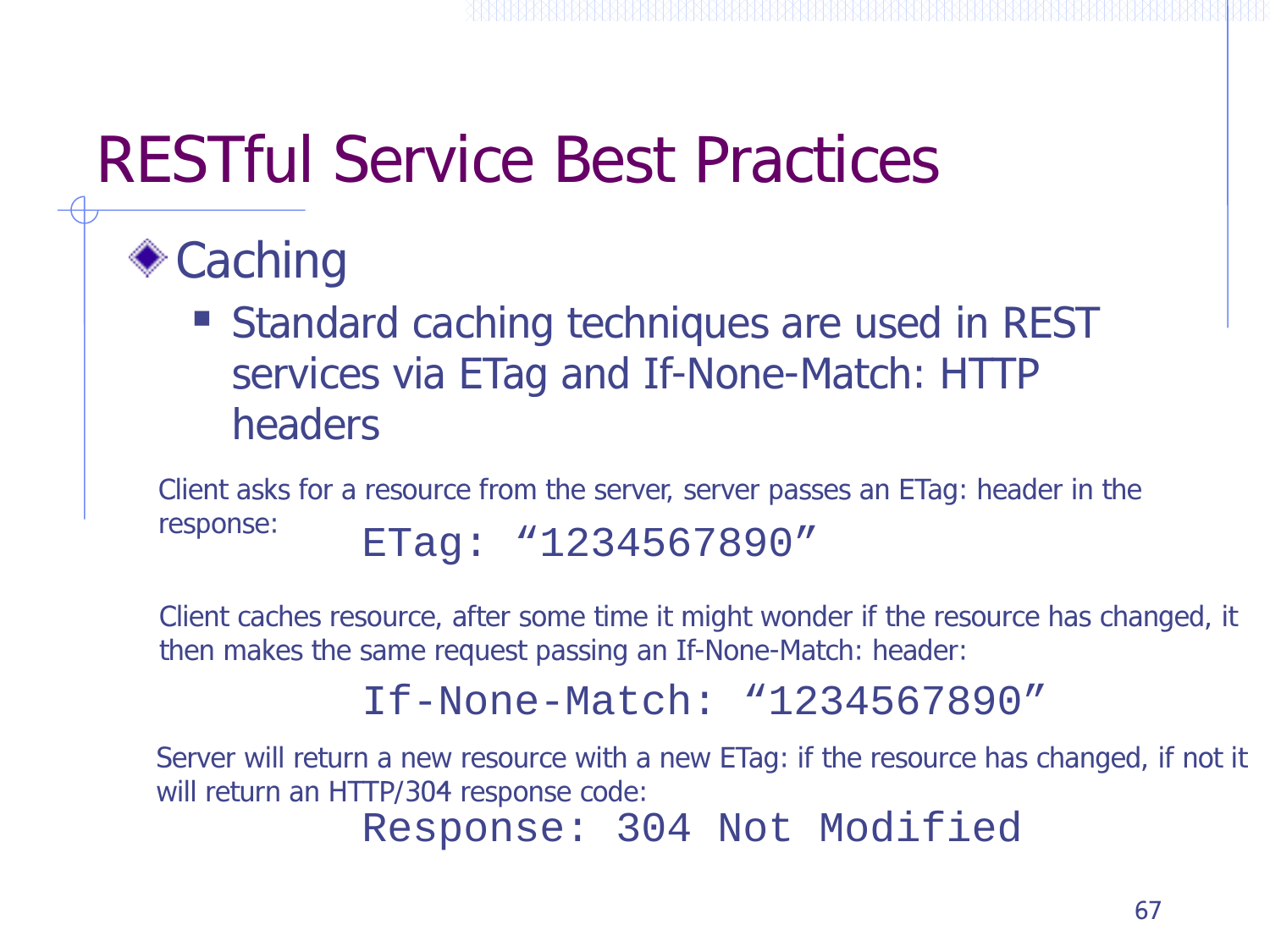

# RESTful Service Best Practices
Caching
Standard caching techniques are used in REST services via ETag and If-None-Match: HTTP headers
Client asks for a resource from the server, server passes an ETag: header in the
response:
ETag: “1234567890”
Client caches resource, after some time it might wonder if the resource has changed, it
then makes the same request passing an If-None-Match: header:
If-None-Match: “1234567890”
Server will return a new resource with a new ETag: if the resource has changed, if not it
will return an HTTP/304 response code:
Response: 304 Not Modified
67